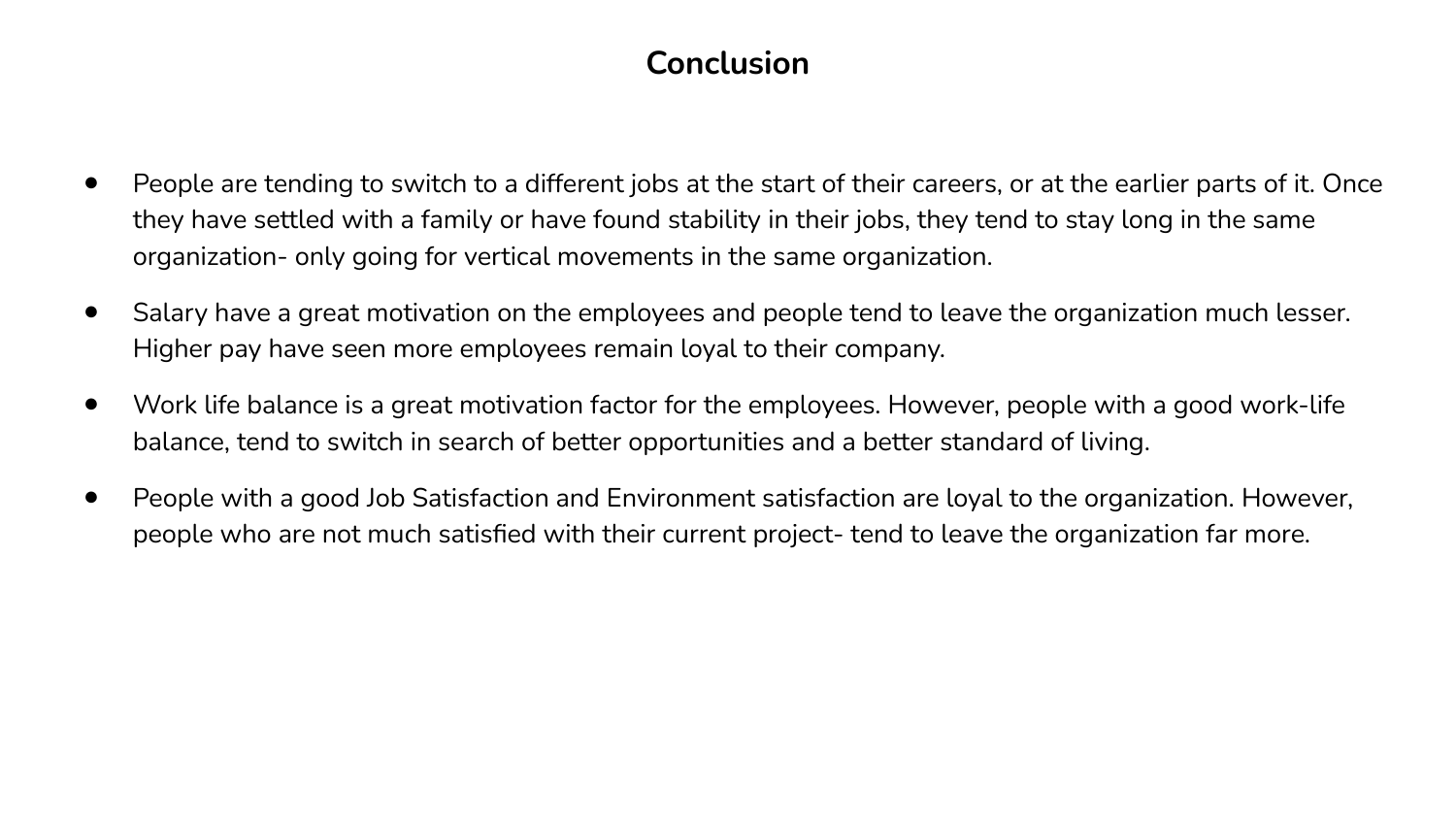

Conclusion
People are tending to switch to a different jobs at the start of their careers, or at the earlier parts of it. Once they have settled with a family or have found stability in their jobs, they tend to stay long in the same organization- only going for vertical movements in the same organization.
Salary have a great motivation on the employees and people tend to leave the organization much lesser. Higher pay have seen more employees remain loyal to their company.
Work life balance is a great motivation factor for the employees. However, people with a good work-life balance, tend to switch in search of better opportunities and a better standard of living.
People with a good Job Satisfaction and Environment satisfaction are loyal to the organization. However, people who are not much satisfied with their current project- tend to leave the organization far more.